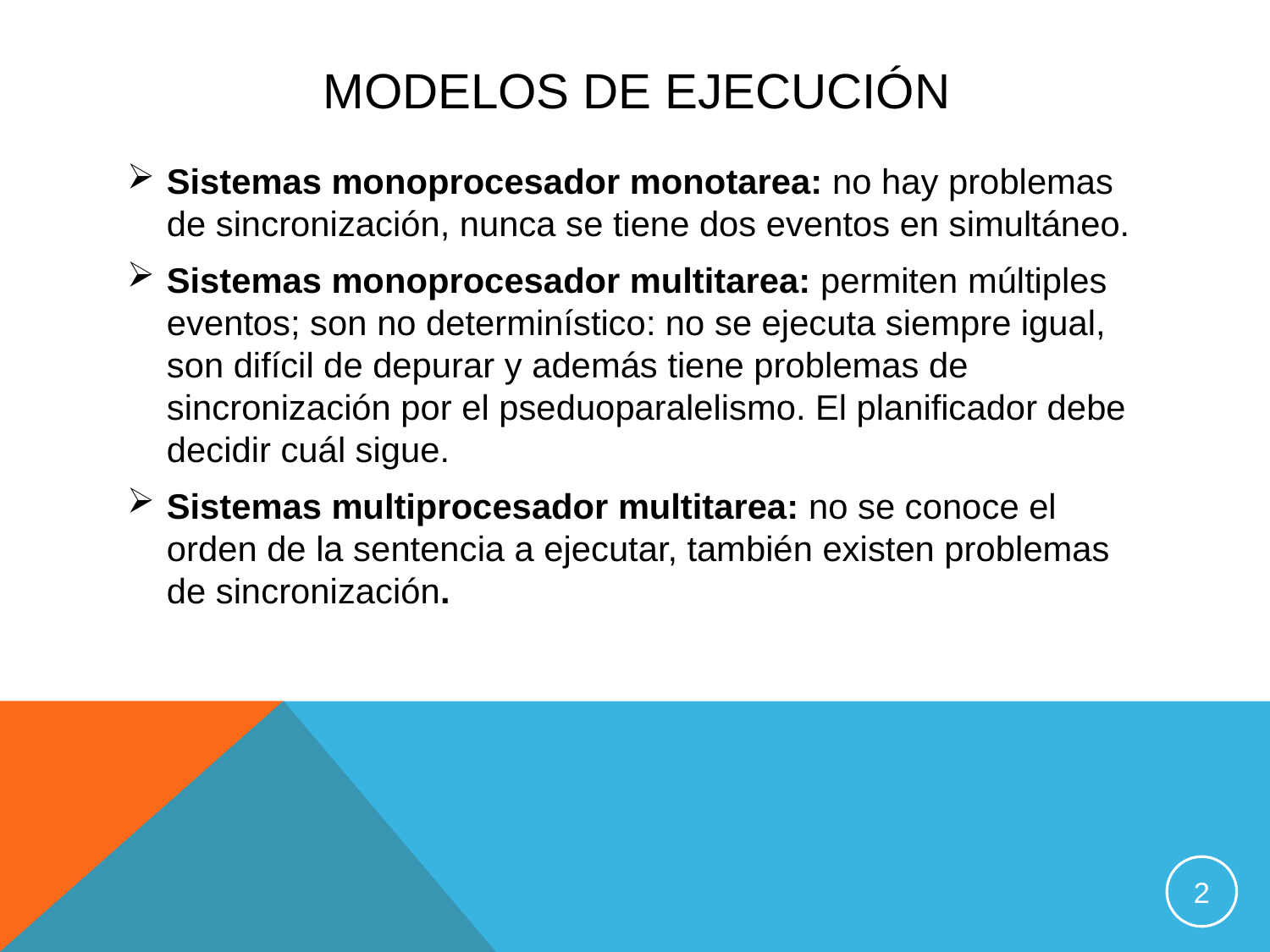

# Modelos de ejecución
Sistemas monoprocesador monotarea: no hay problemas de sincronización, nunca se tiene dos eventos en simultáneo.
Sistemas monoprocesador multitarea: permiten múltiples eventos; son no determinístico: no se ejecuta siempre igual, son difícil de depurar y además tiene problemas de sincronización por el pseduoparalelismo. El planificador debe decidir cuál sigue.
Sistemas multiprocesador multitarea: no se conoce el orden de la sentencia a ejecutar, también existen problemas de sincronización.
2